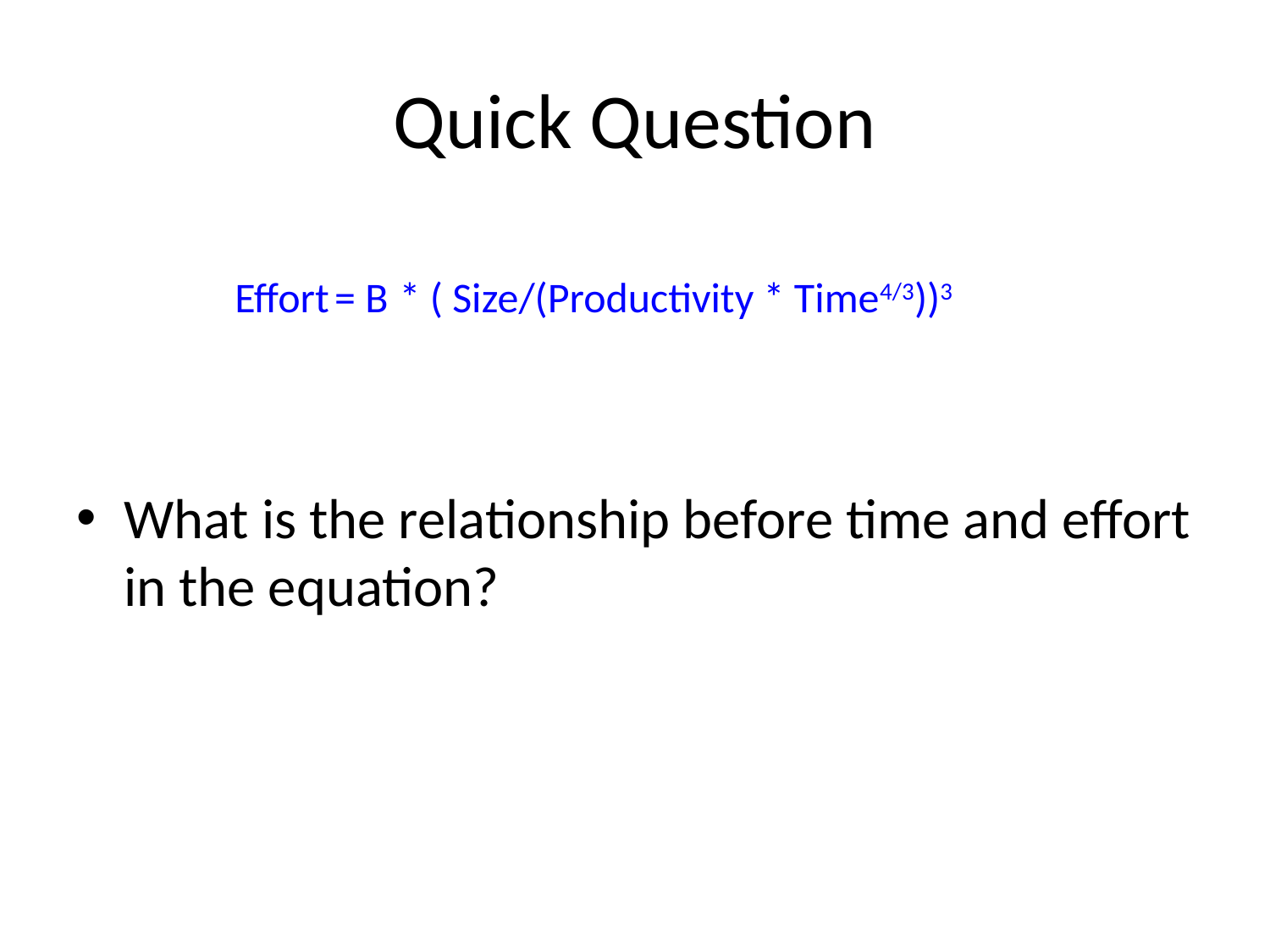

# Quick Question
Effort = B  * ( Size/(Productivity * Time4/3))3
What is the relationship before time and effort in the equation?